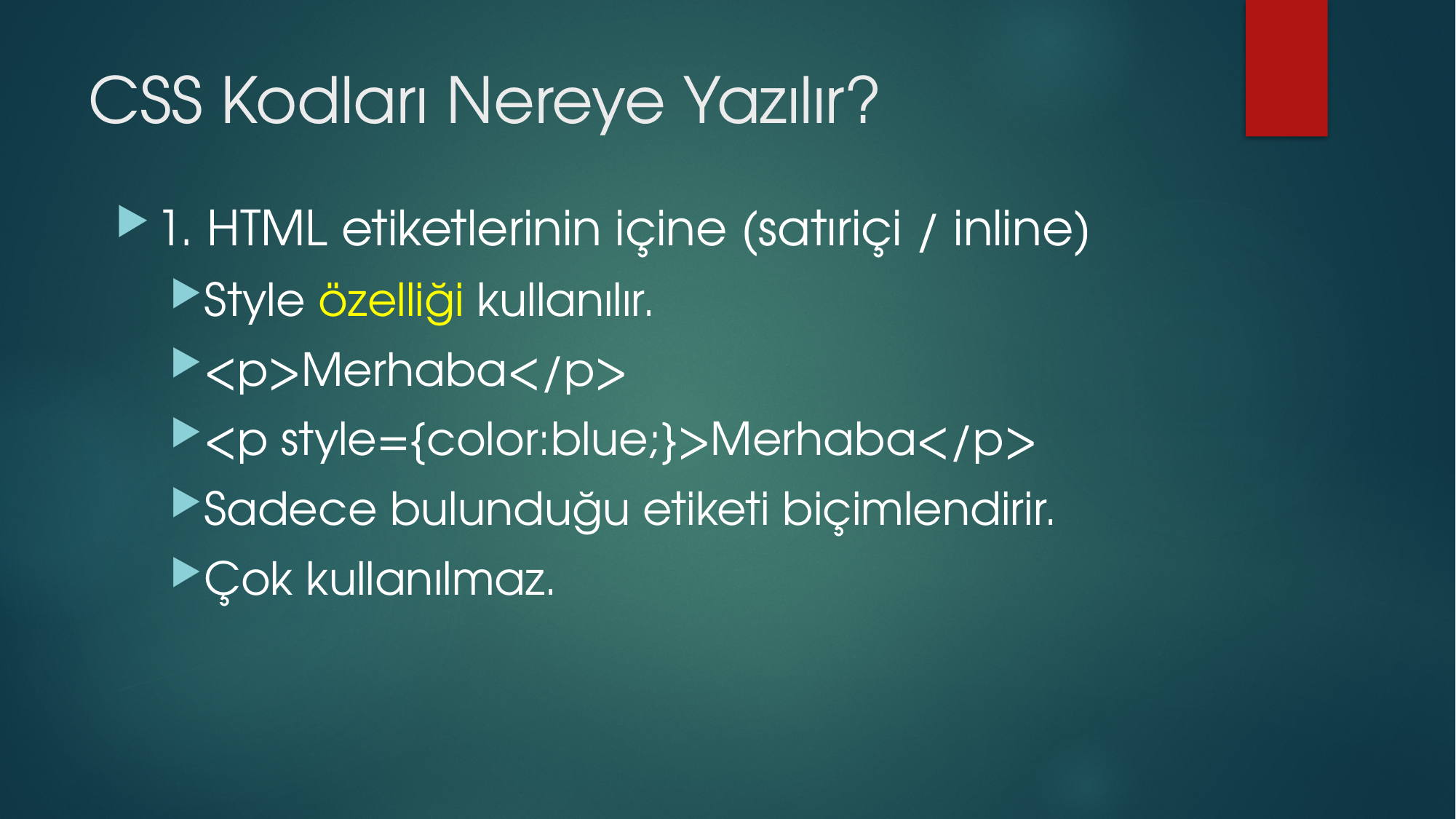

# CSS Kodları Nereye Yazılır?
1. HTML etiketlerinin içine (satıriçi / inline)
Style özelliği kullanılır.
<p>Merhaba</p>
<p style={color:blue;}>Merhaba</p>
Sadece bulunduğu etiketi biçimlendirir.
Çok kullanılmaz.